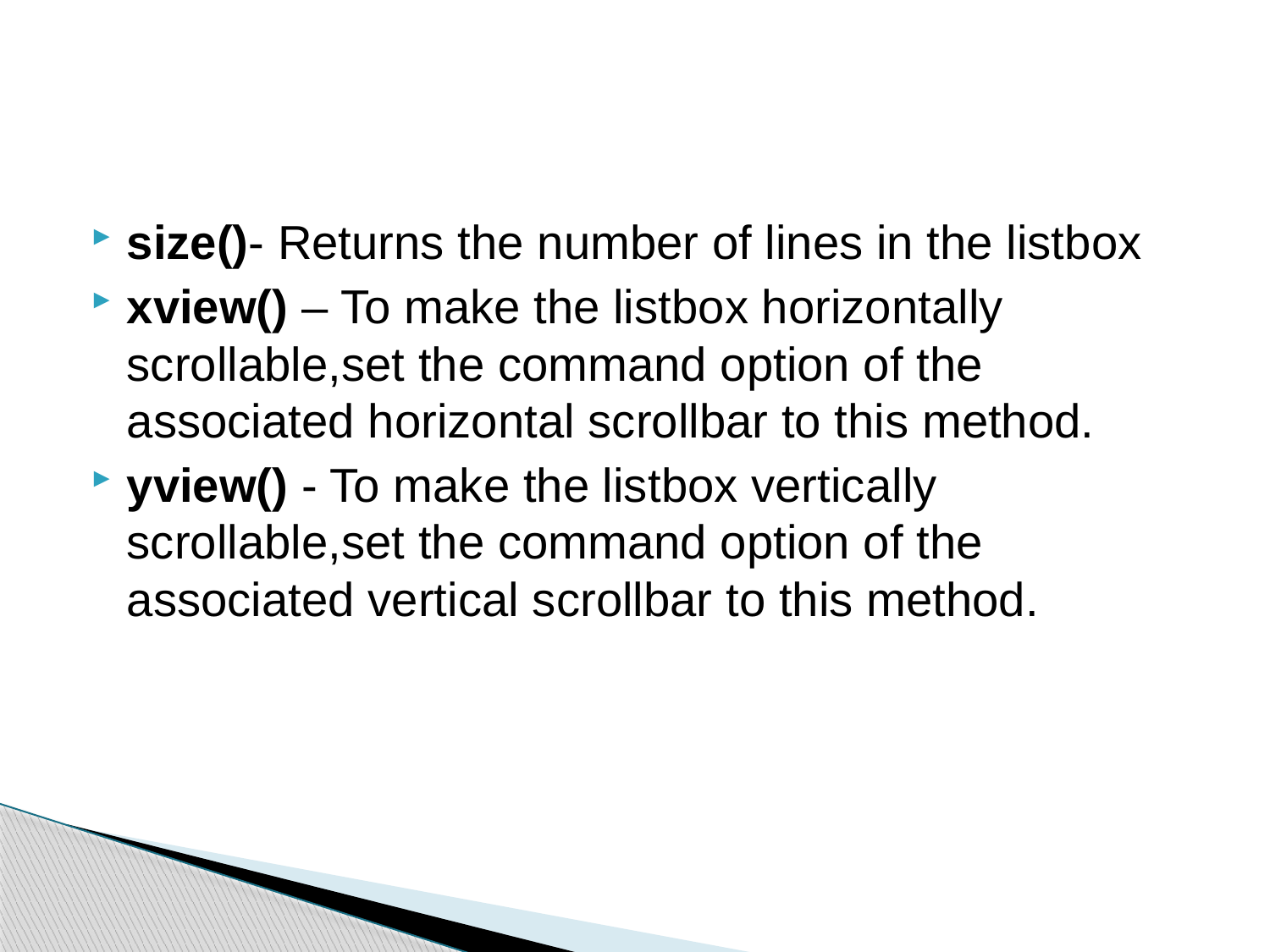

#
size()- Returns the number of lines in the listbox
xview() – To make the listbox horizontally scrollable,set the command option of the associated horizontal scrollbar to this method.
yview() - To make the listbox vertically scrollable,set the command option of the associated vertical scrollbar to this method.